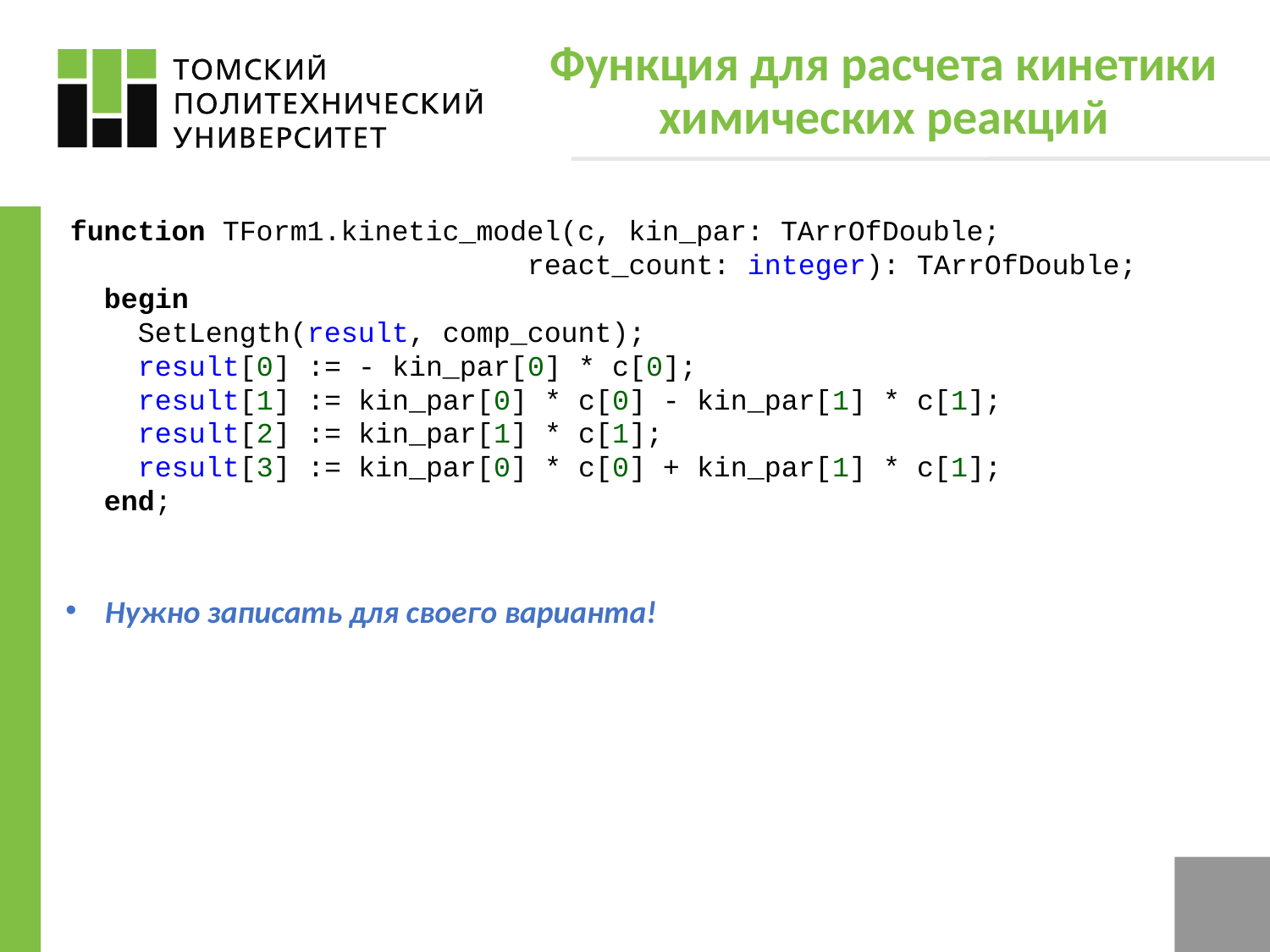

# Функция для расчета кинетики химических реакций

function TForm1.kinetic_model(c, kin_par: TArrOfDouble;
                           react_count: integer): TArrOfDouble;
  begin
    SetLength(result, comp_count);
    result[0] := - kin_par[0] * c[0];
    result[1] := kin_par[0] * c[0] - kin_par[1] * c[1];
    result[2] := kin_par[1] * c[1];
    result[3] := kin_par[0] * c[0] + kin_par[1] * c[1];
  end;
Нужно записать для своего варианта!

7